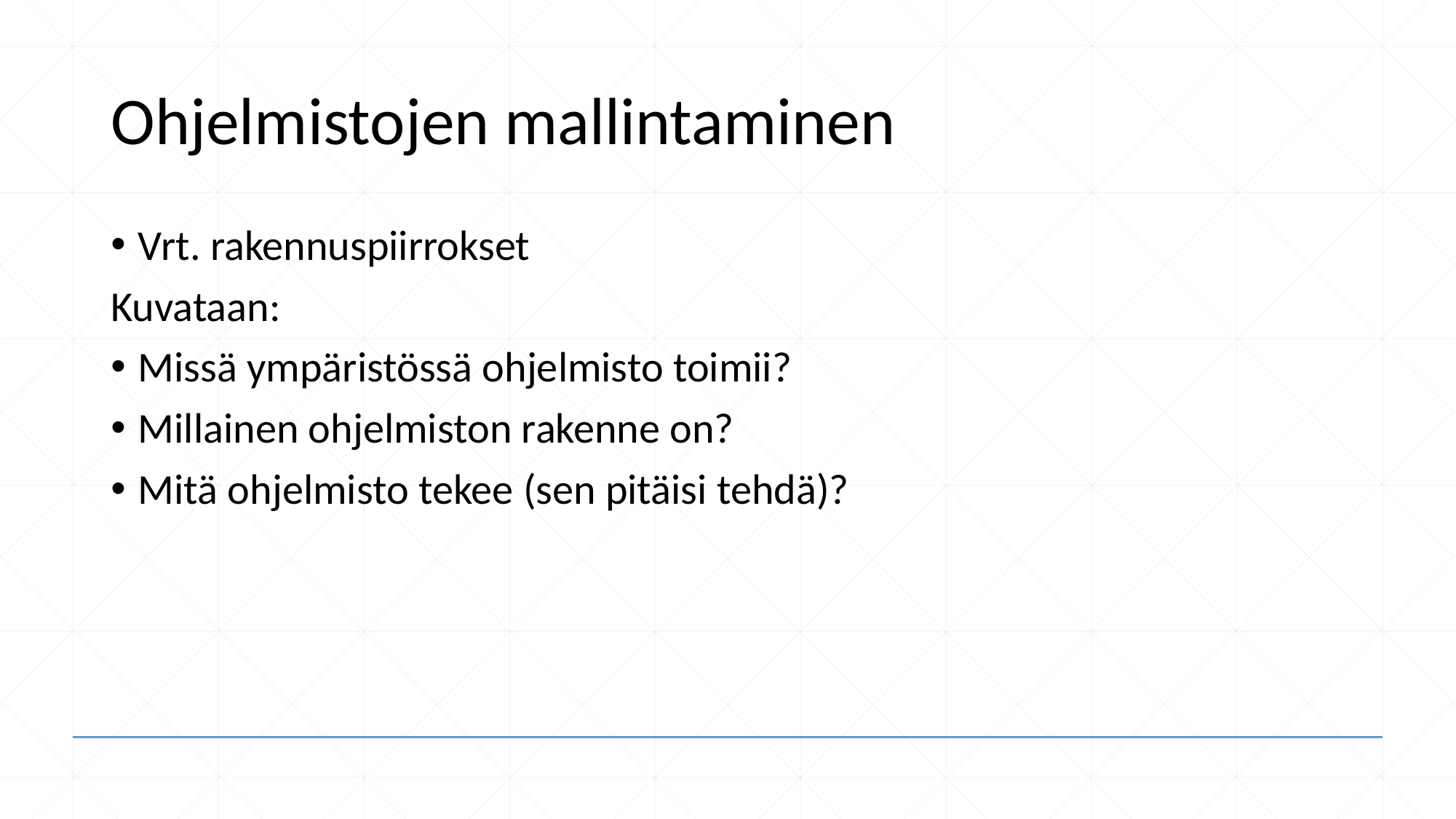

# Ohjelmistojen mallintaminen
Vrt. rakennuspiirrokset
Kuvataan:
Missä ympäristössä ohjelmisto toimii?
Millainen ohjelmiston rakenne on?
Mitä ohjelmisto tekee (sen pitäisi tehdä)?